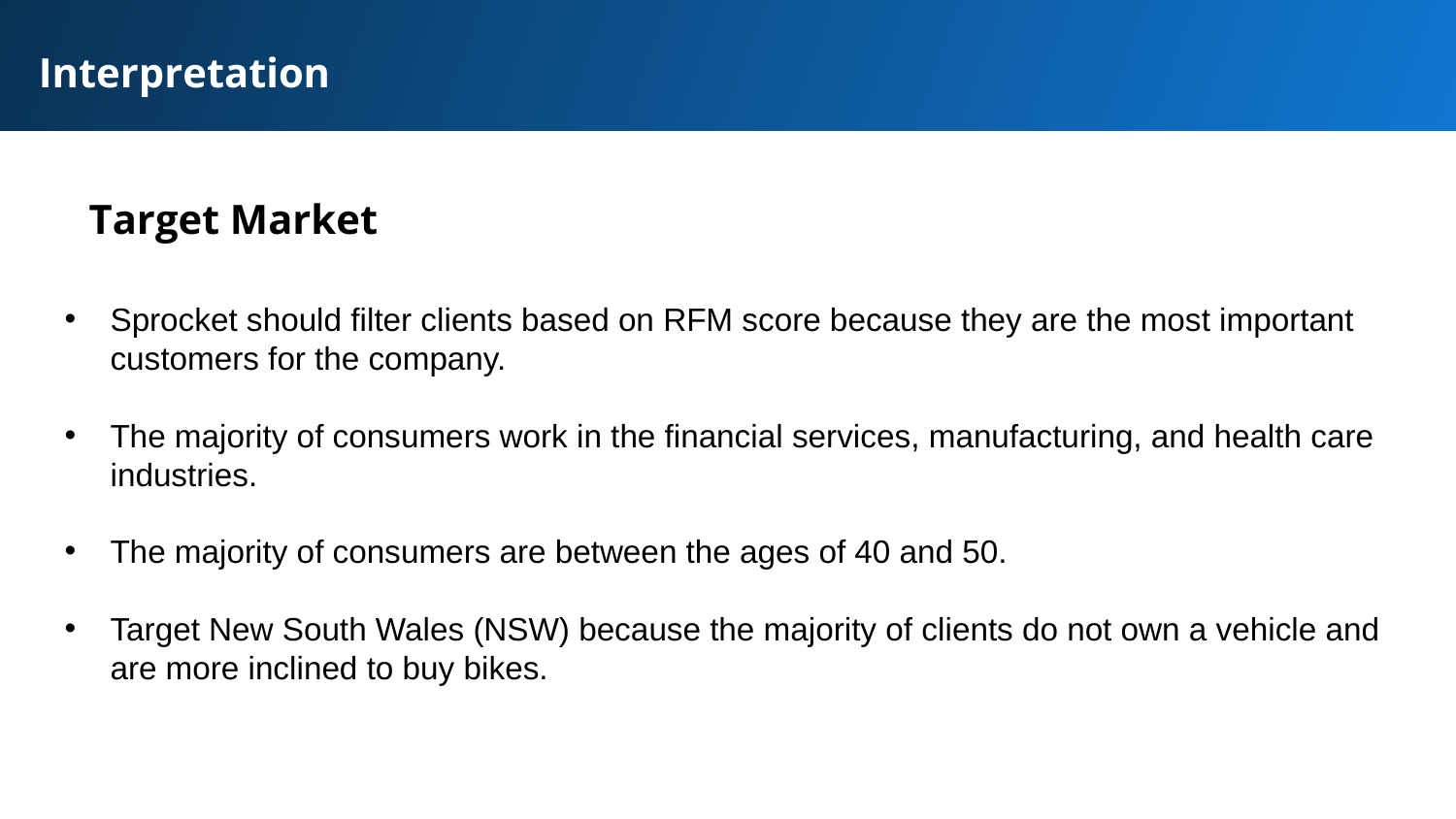

Interpretation
Target Market
Sprocket should filter clients based on RFM score because they are the most important customers for the company.

The majority of consumers work in the financial services, manufacturing, and health care industries.

The majority of consumers are between the ages of 40 and 50.

Target New South Wales (NSW) because the majority of clients do not own a vehicle and are more inclined to buy bikes.